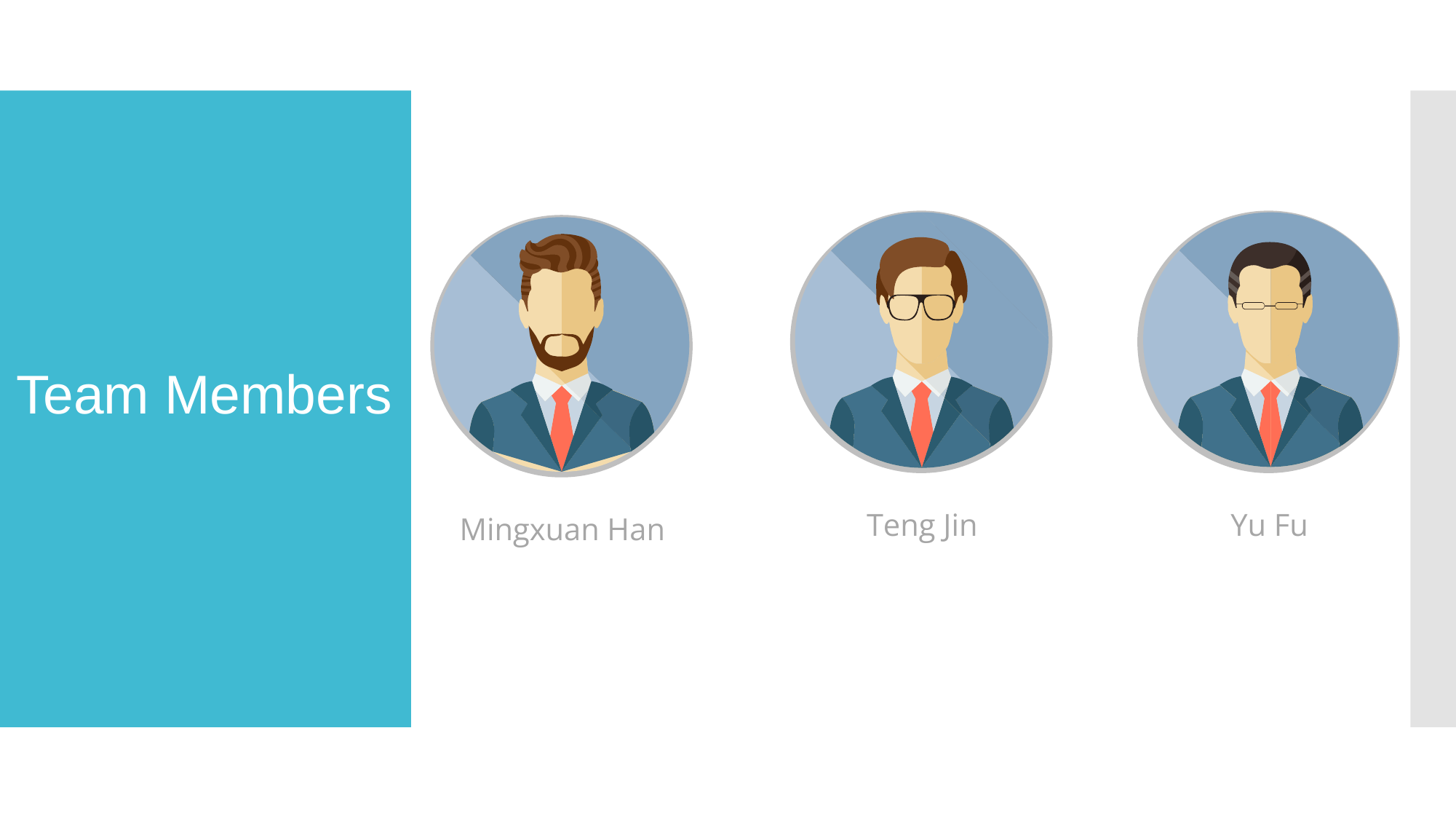

Teng Jin

Yu Fu

Mingxuan Han

Team Members